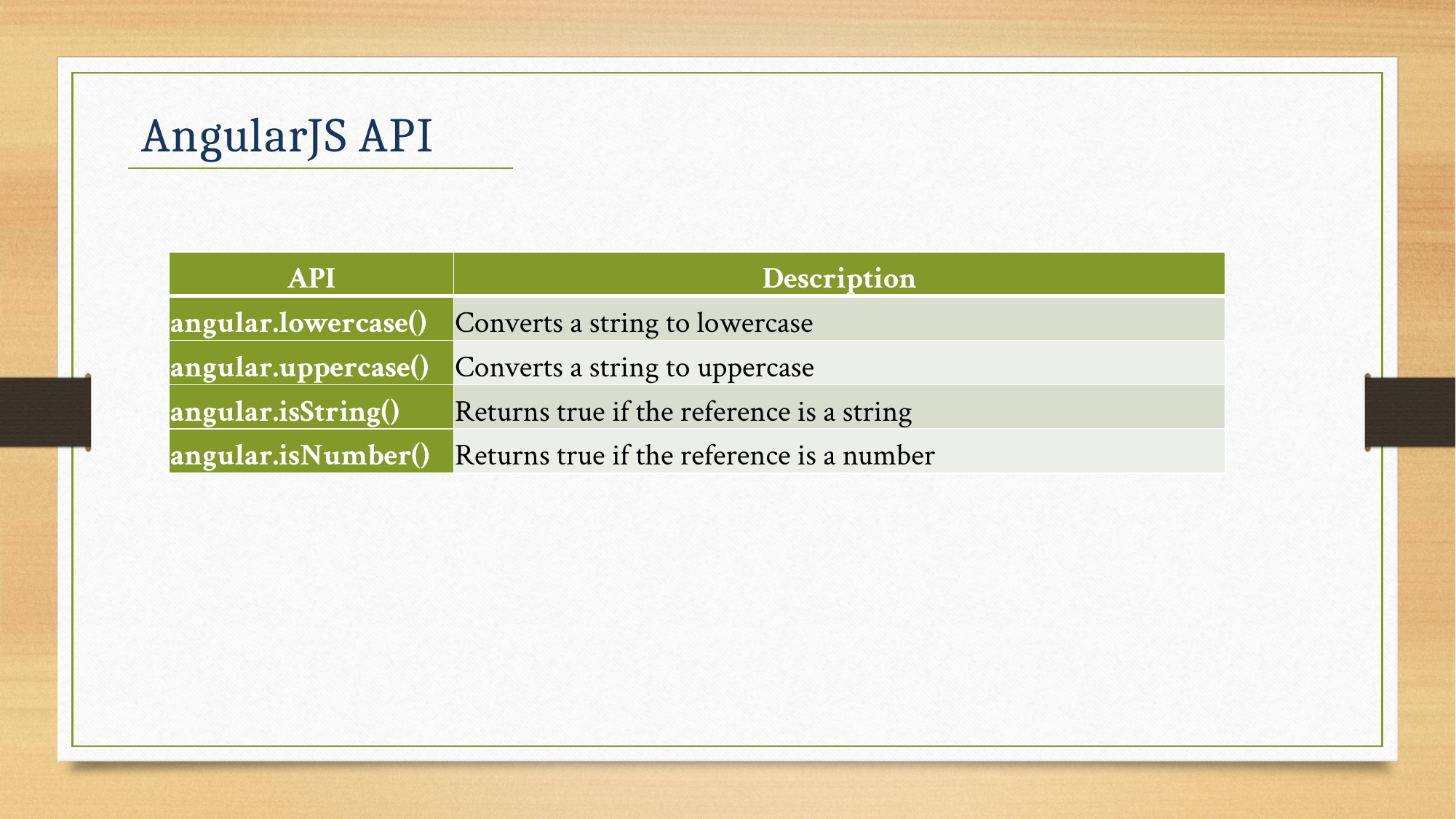

AngularJS API
| API | Description |
| --- | --- |
| angular.lowercase() | Converts a string to lowercase |
| angular.uppercase() | Converts a string to uppercase |
| angular.isString() | Returns true if the reference is a string |
| angular.isNumber() | Returns true if the reference is a number |